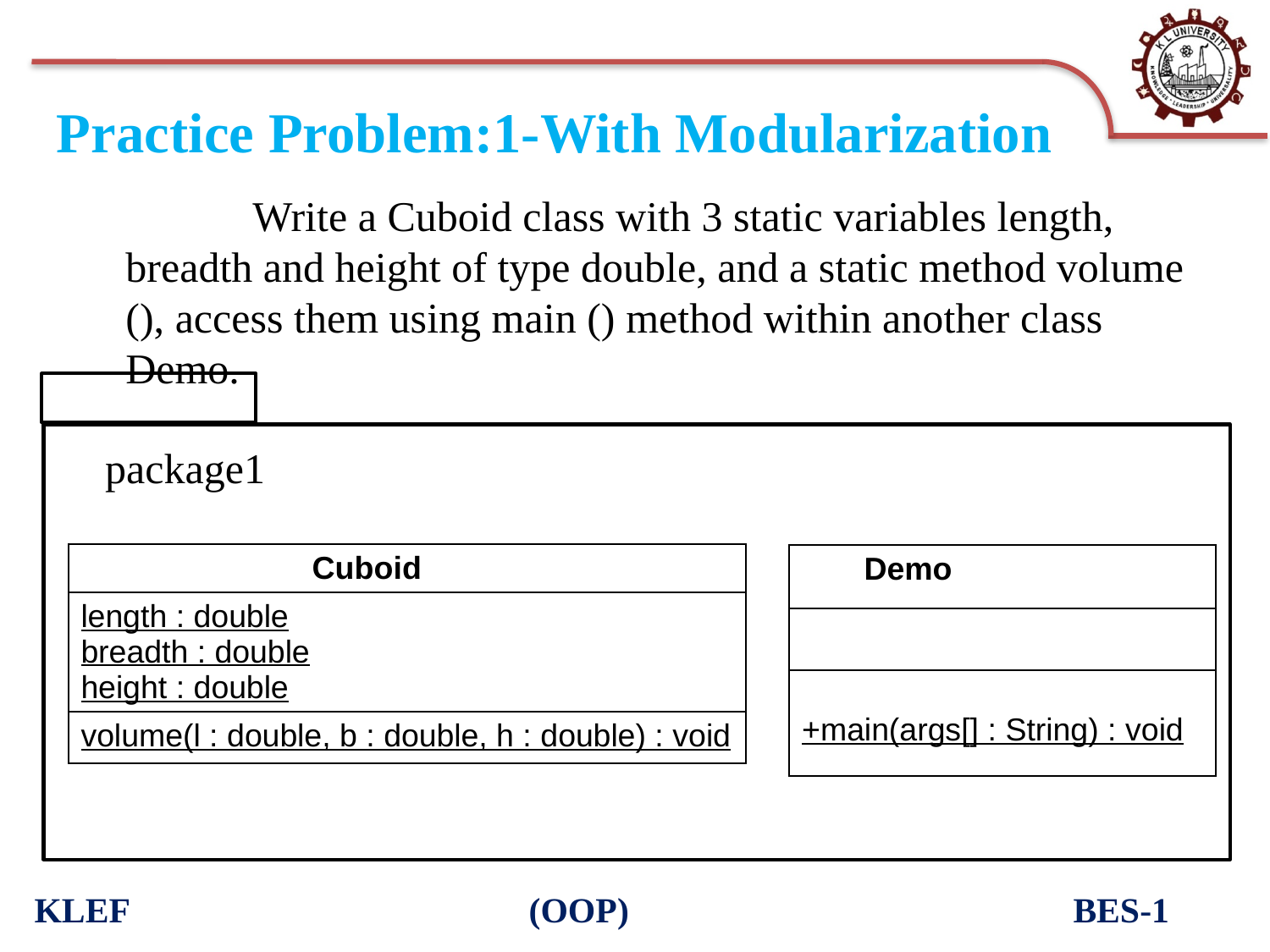

# Practice Problem:1-With Modularization
		Write a Cuboid class with 3 static variables length, breadth and height of type double, and a static method volume (), access them using main () method within another class Demo.

package1
| Cuboid |
| --- |
| length : double breadth : double height : double |
| volume(l : double, b : double, h : double) : void |
| Demo |
| --- |
|  |
| +main(args[] : String) : void |
KLEF                                             (OOP)                                                  BES-1